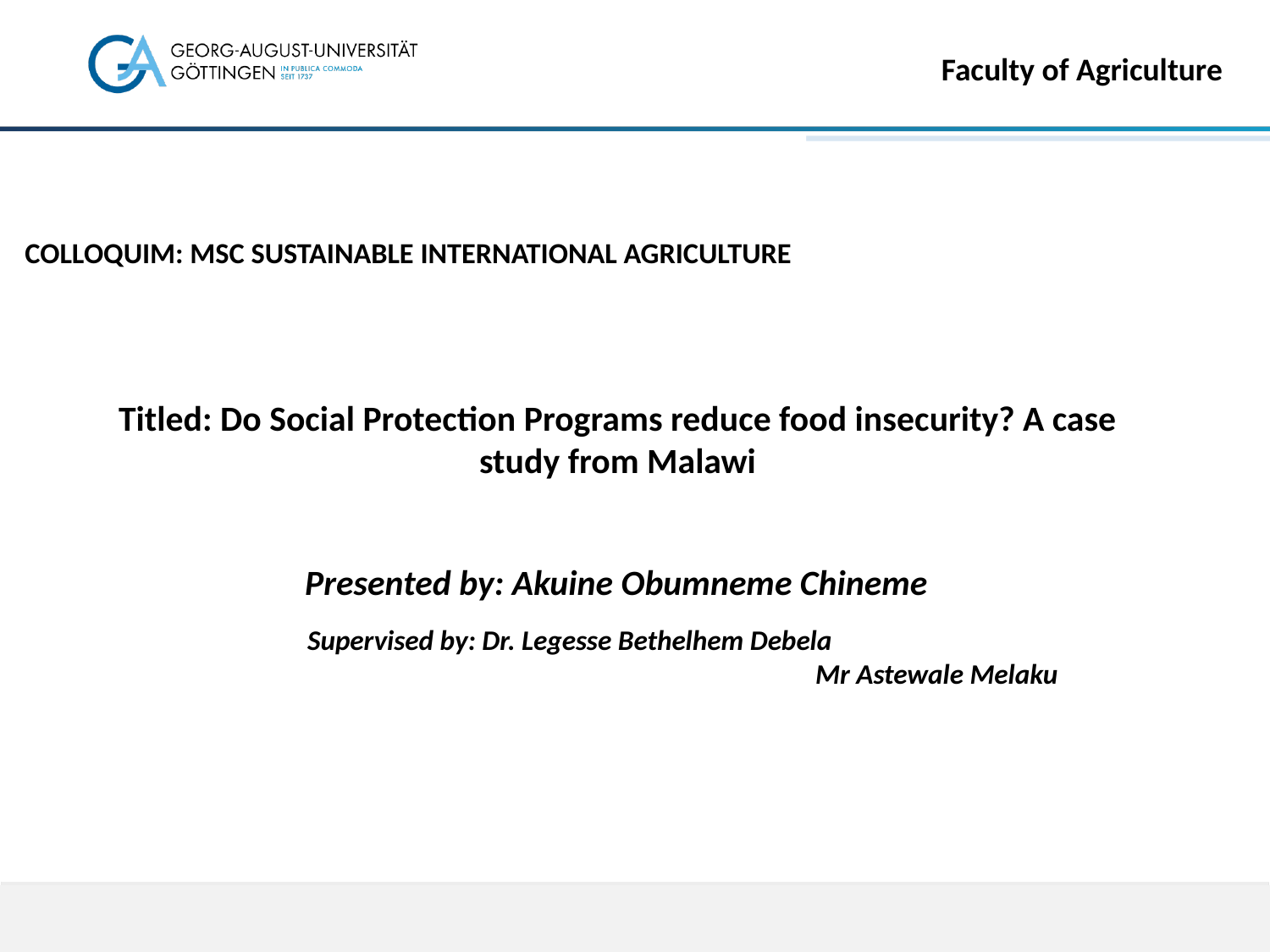

Faculty of Agriculture
Colloquim: Msc Sustainable International Agriculture
# Titled: Do Social Protection Programs reduce food insecurity? A case study from Malawi
Presented by: Akuine Obumneme Chineme
Supervised by: Dr. Legesse Bethelhem Debela
				Mr Astewale Melaku